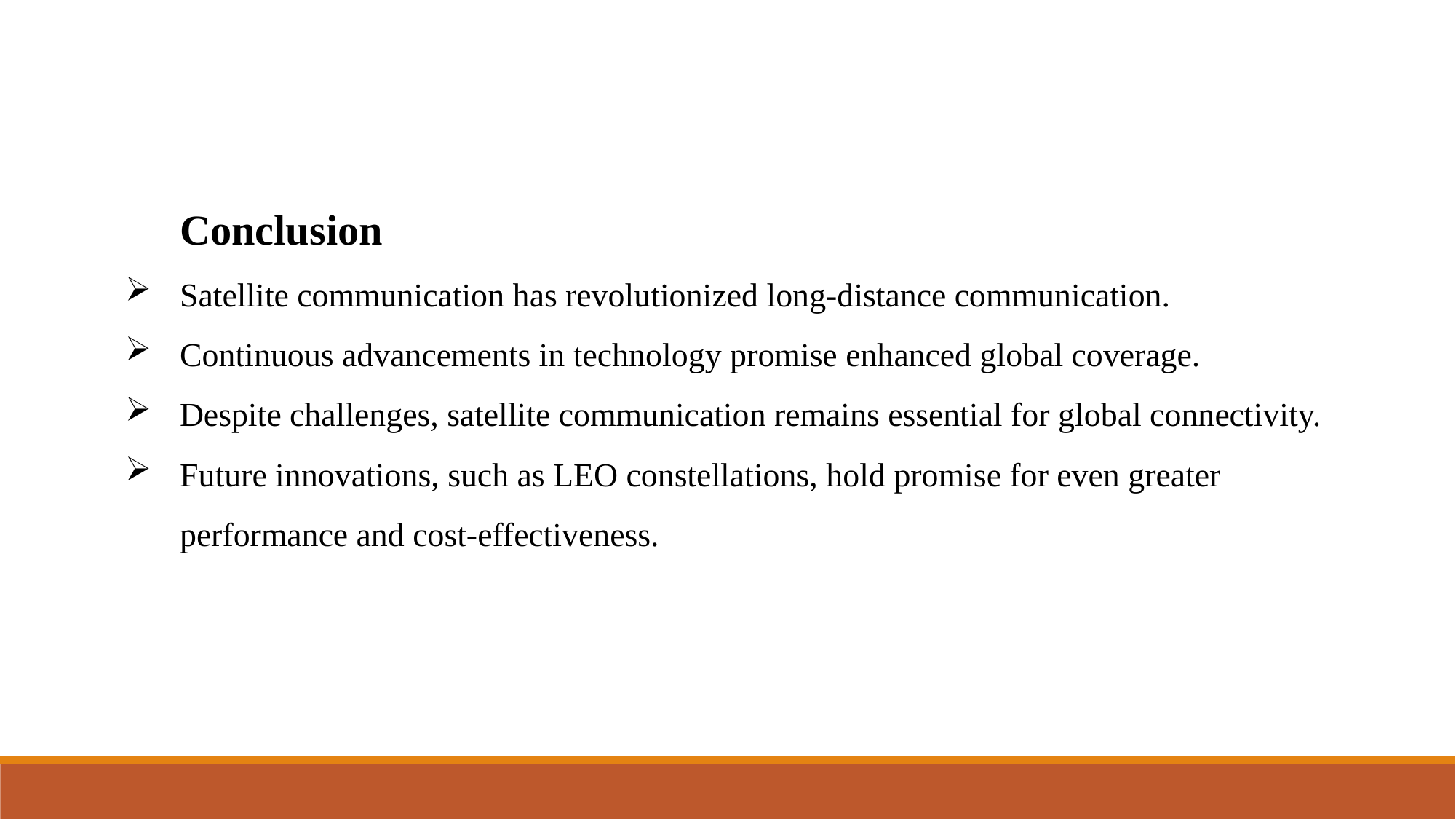

Conclusion
Satellite communication has revolutionized long-distance communication.
Continuous advancements in technology promise enhanced global coverage.
Despite challenges, satellite communication remains essential for global connectivity.
Future innovations, such as LEO constellations, hold promise for even greater performance and cost-effectiveness.